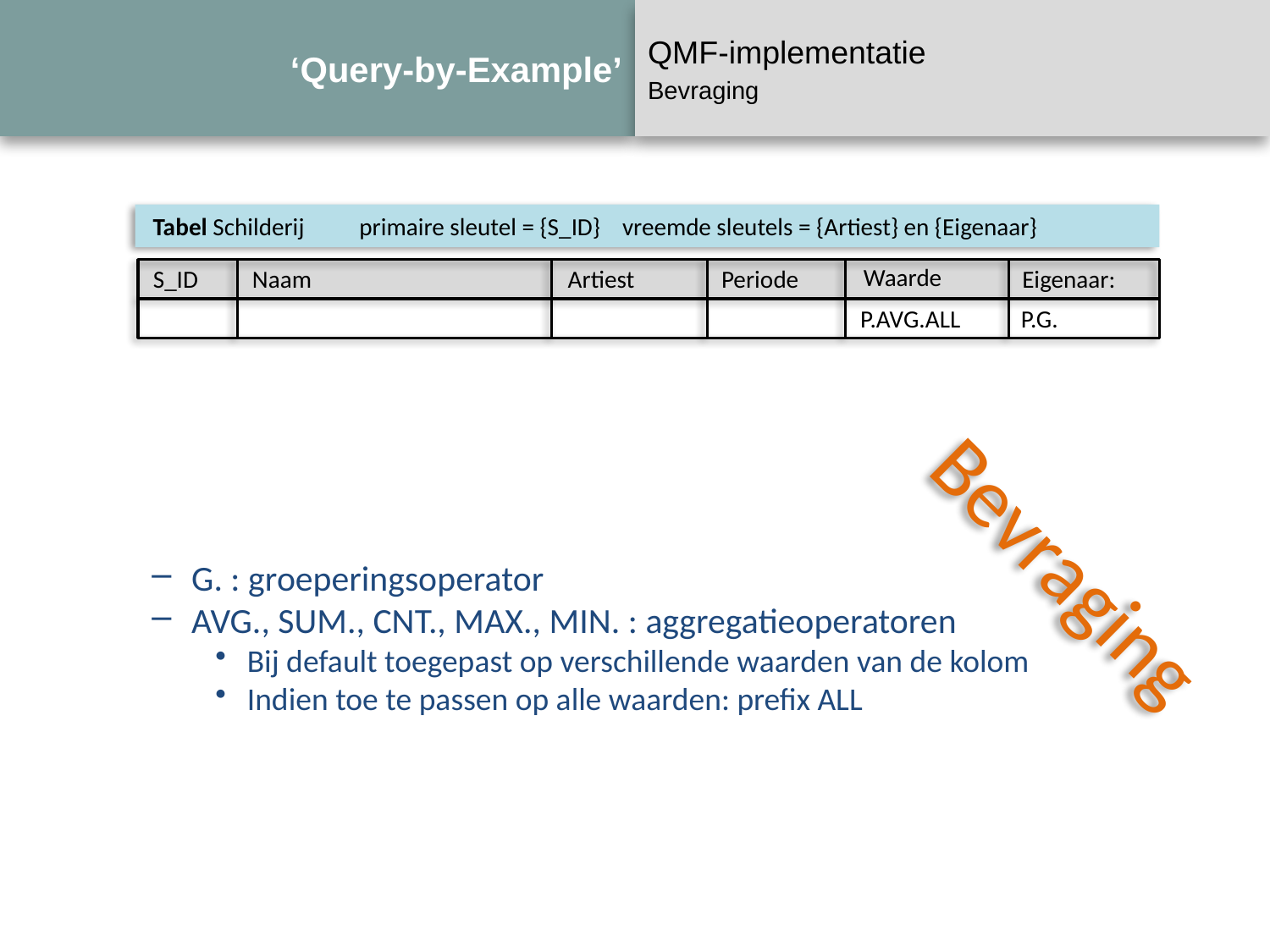

# ‘Query-by-Example’
QMF-implementatie
Bevraging

Tabel Schilderij          primaire sleutel = {S_ID}    vreemde sleutels = {Artiest} en {Eigenaar}
Waarde
S_ID
Naam
Artiest
Periode
Eigenaar:

P.AVG.ALL           P.G.
Bevraging
G. : groeperingsoperator
AVG., SUM., CNT., MAX., MIN. : aggregatieoperatoren
Bij default toegepast op verschillende waarden van de kolom
Indien toe te passen op alle waarden: prefix ALL